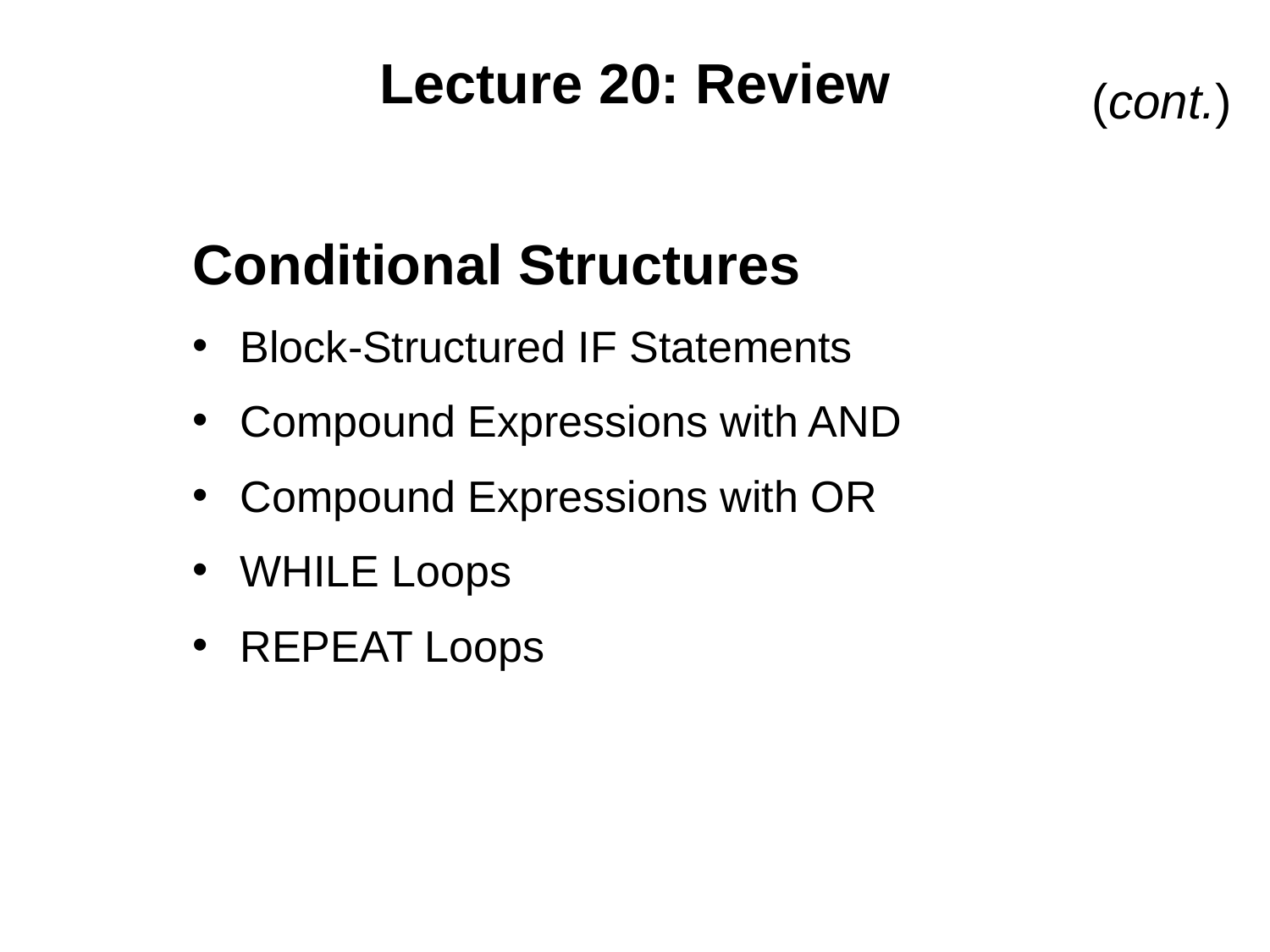

# Lecture 20: Review
(cont.)
Conditional Structures
Block-Structured IF Statements
Compound Expressions with AND
Compound Expressions with OR
WHILE Loops
REPEAT Loops